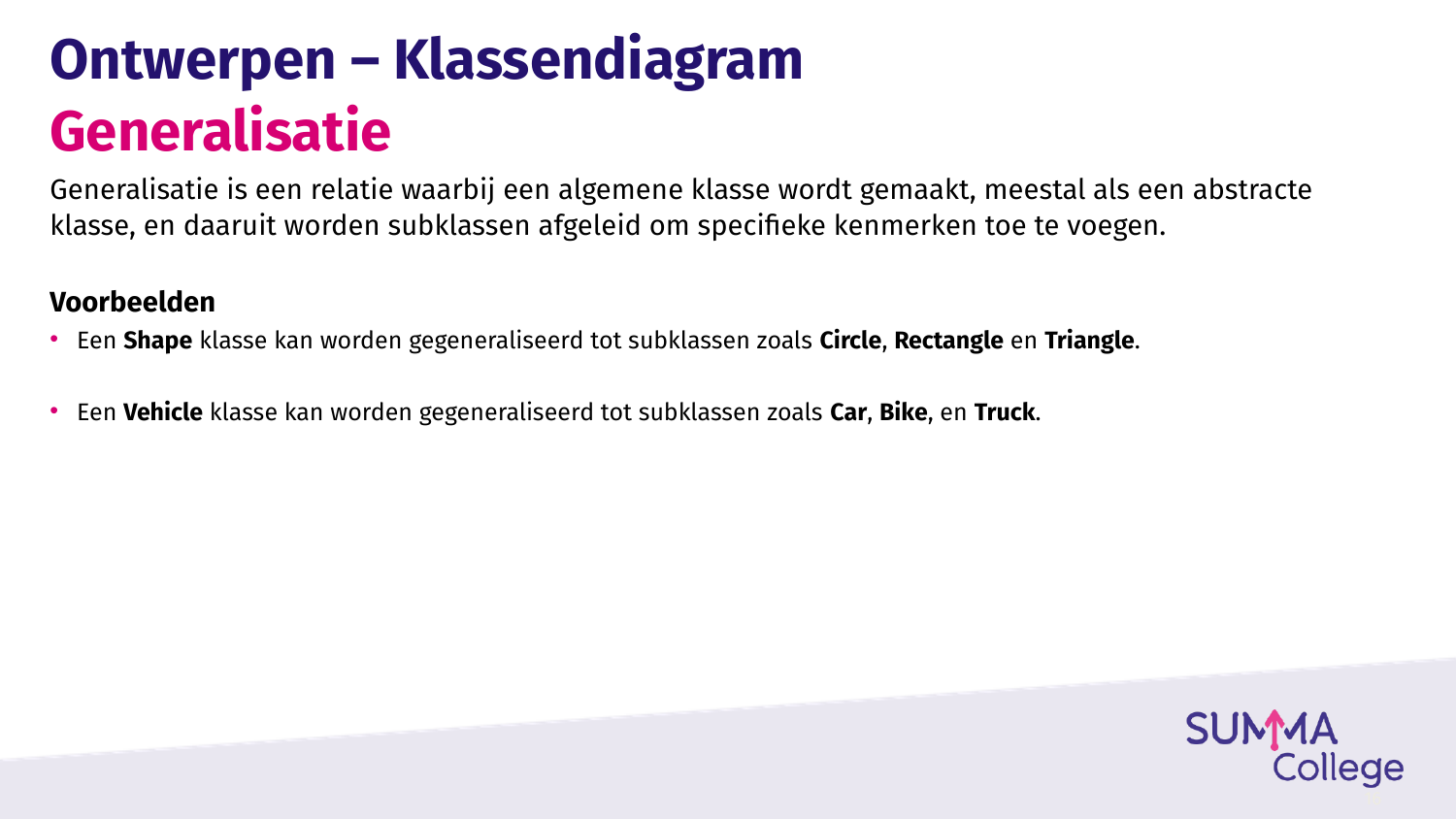

# Ontwerpen – Klassendiagram
Generalisatie
Generalisatie is een relatie waarbij een algemene klasse wordt gemaakt, meestal als een abstracte klasse, en daaruit worden subklassen afgeleid om specifieke kenmerken toe te voegen.
Voorbeelden
Een Shape klasse kan worden gegeneraliseerd tot subklassen zoals Circle, Rectangle en Triangle.

Een Vehicle klasse kan worden gegeneraliseerd tot subklassen zoals Car, Bike, en Truck.